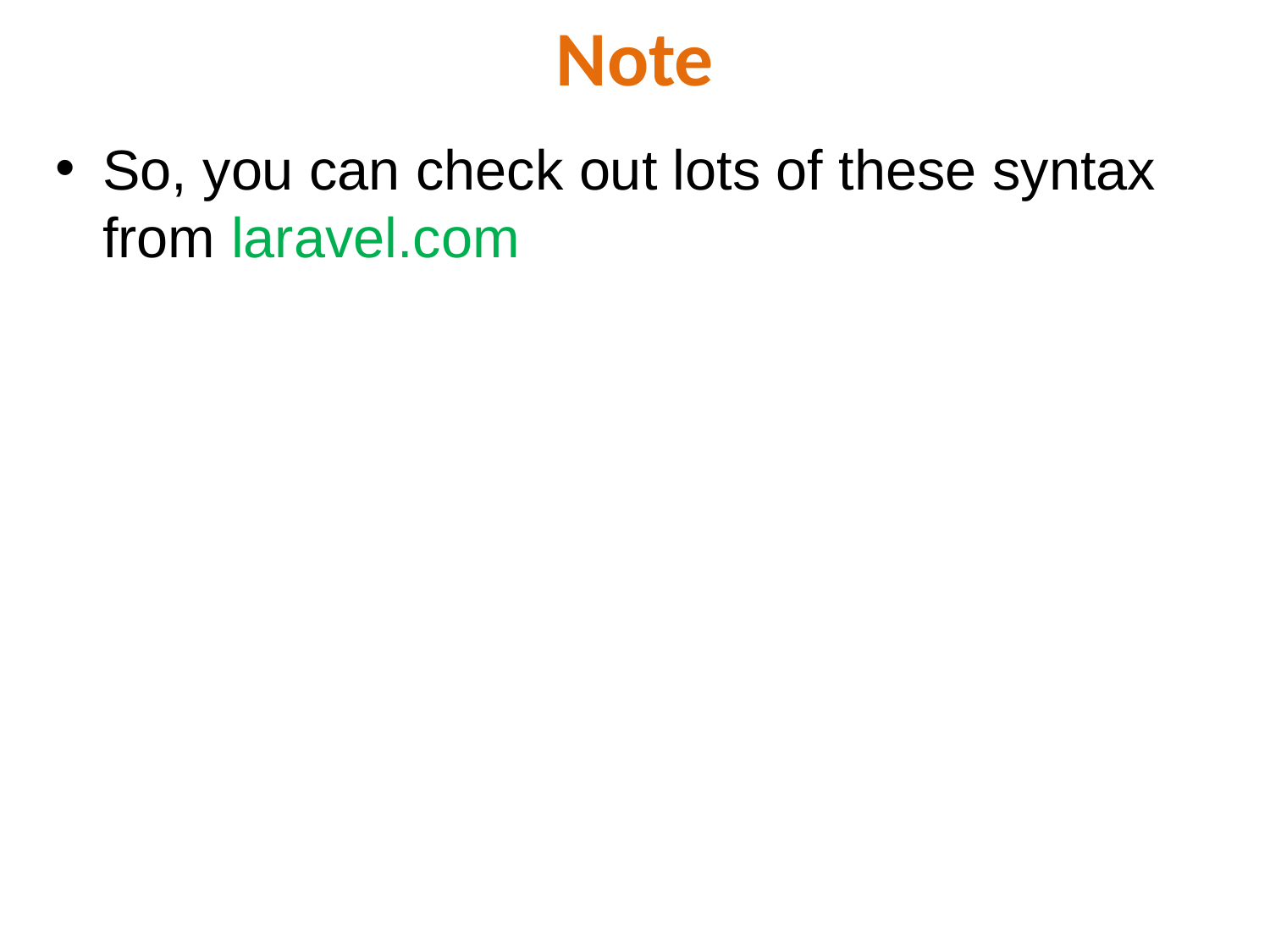

# Note
So, you can check out lots of these syntax from laravel.com